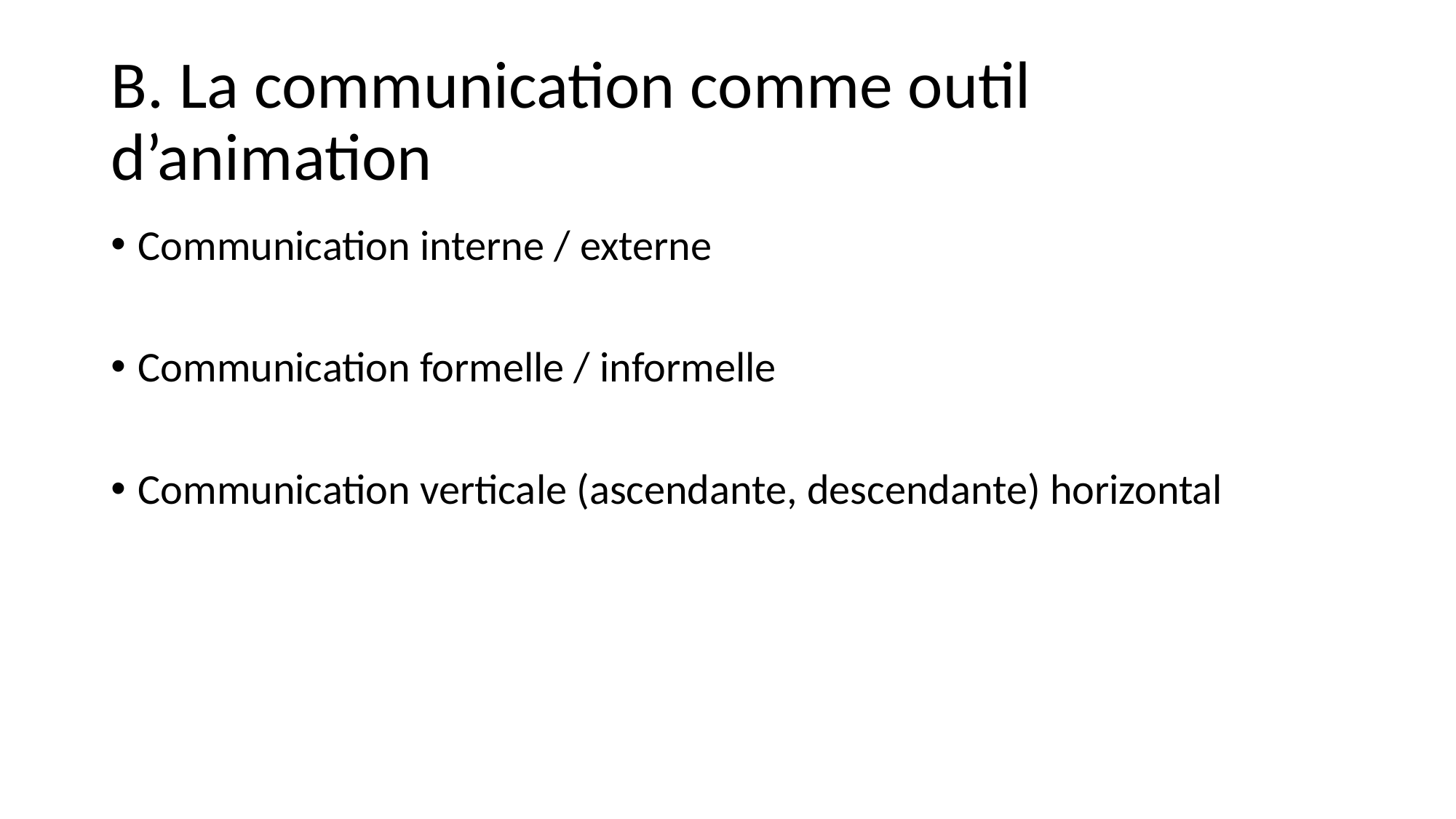

# B. La communication comme outil d’animation
Communication interne / externe

Communication formelle / informelle

Communication verticale (ascendante, descendante) horizontal